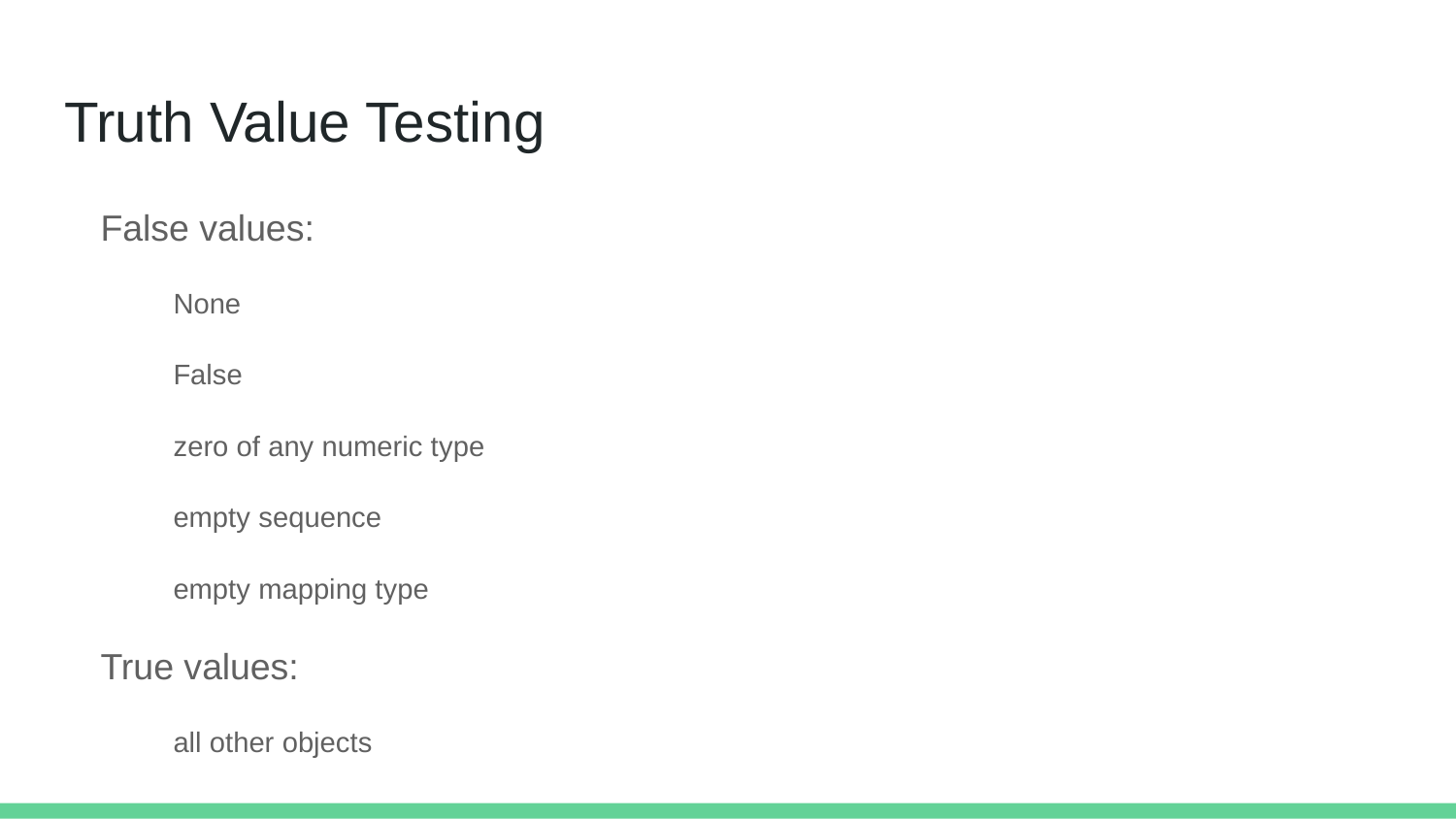

# Truth Value Testing
False values:
None
False
zero of any numeric type
empty sequence
empty mapping type
True values:
all other objects